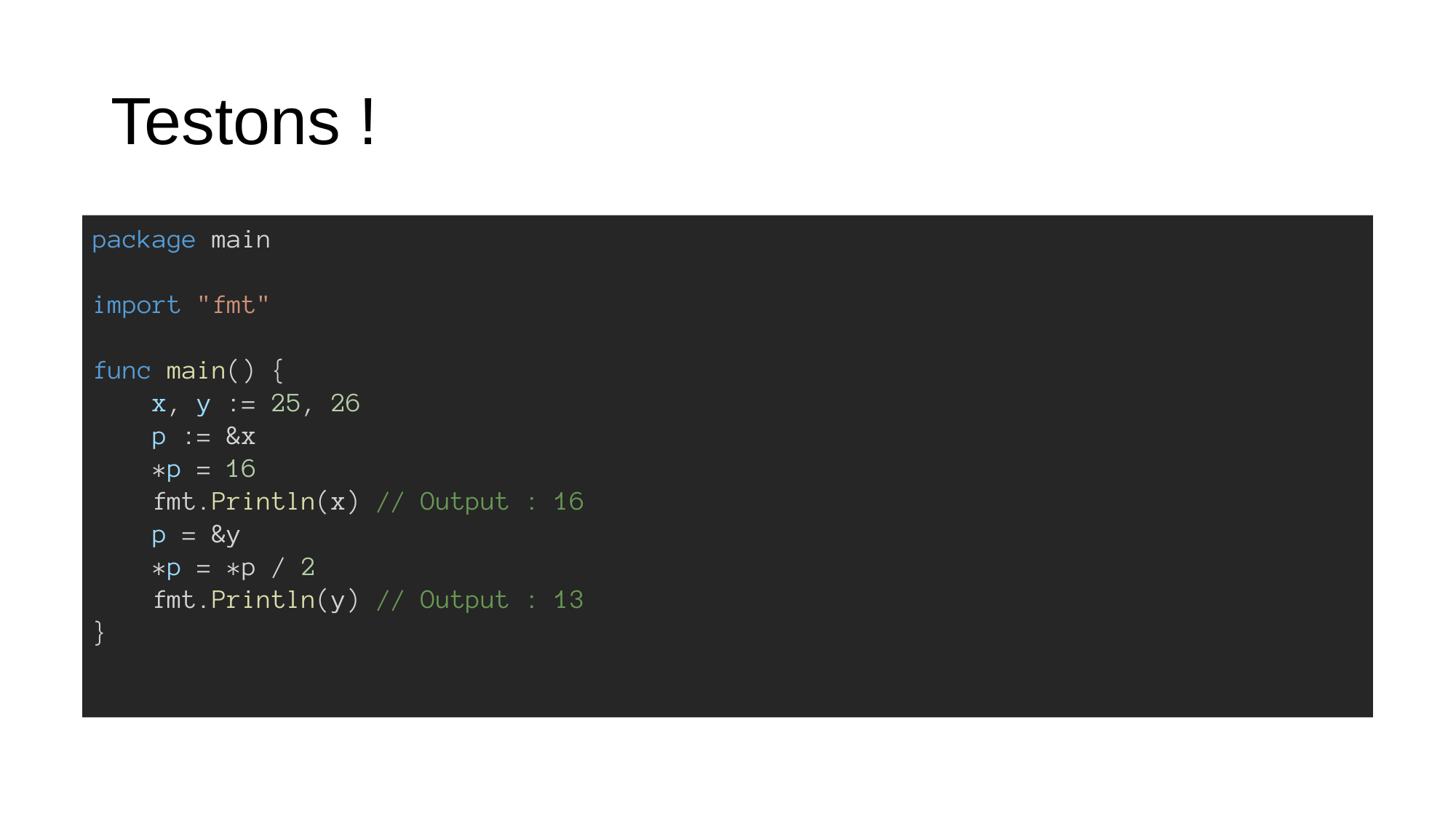

# Testons !
package main
import "fmt"
func main() {
    x, y := 25, 26
    p := &x
    *p = 16
    fmt.Println(x) // Output : 16
    p = &y
    *p = *p / 2
    fmt.Println(y) // Output : 13
}